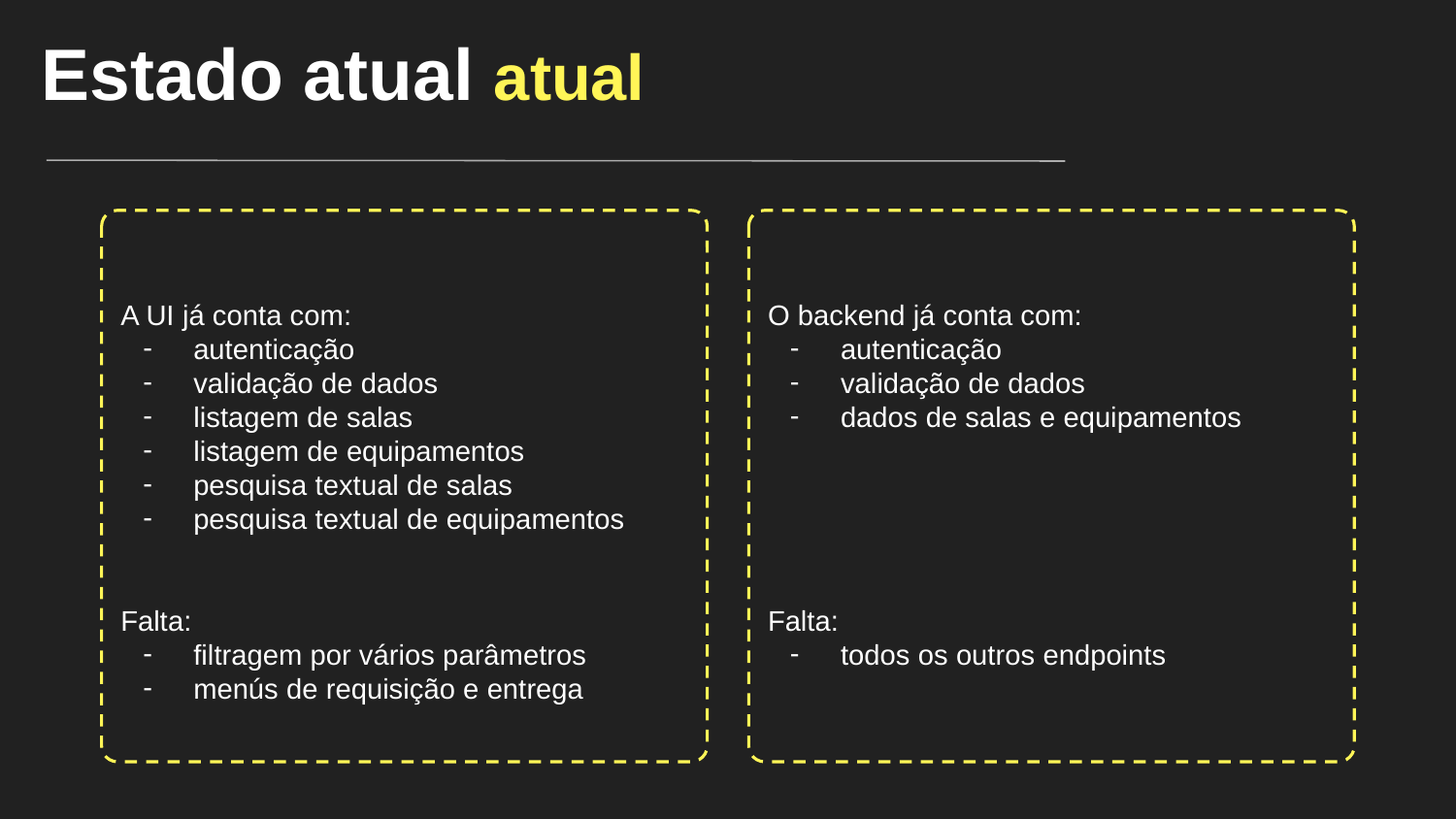

Estado atual atual

A UI já conta com:
autenticação
validação de dados
listagem de salas
listagem de equipamentos
pesquisa textual de salas
pesquisa textual de equipamentos

Falta:
filtragem por vários parâmetros
menús de requisição e entrega

O backend já conta com:
autenticação
validação de dados
dados de salas e equipamentos

Falta:
todos os outros endpoints